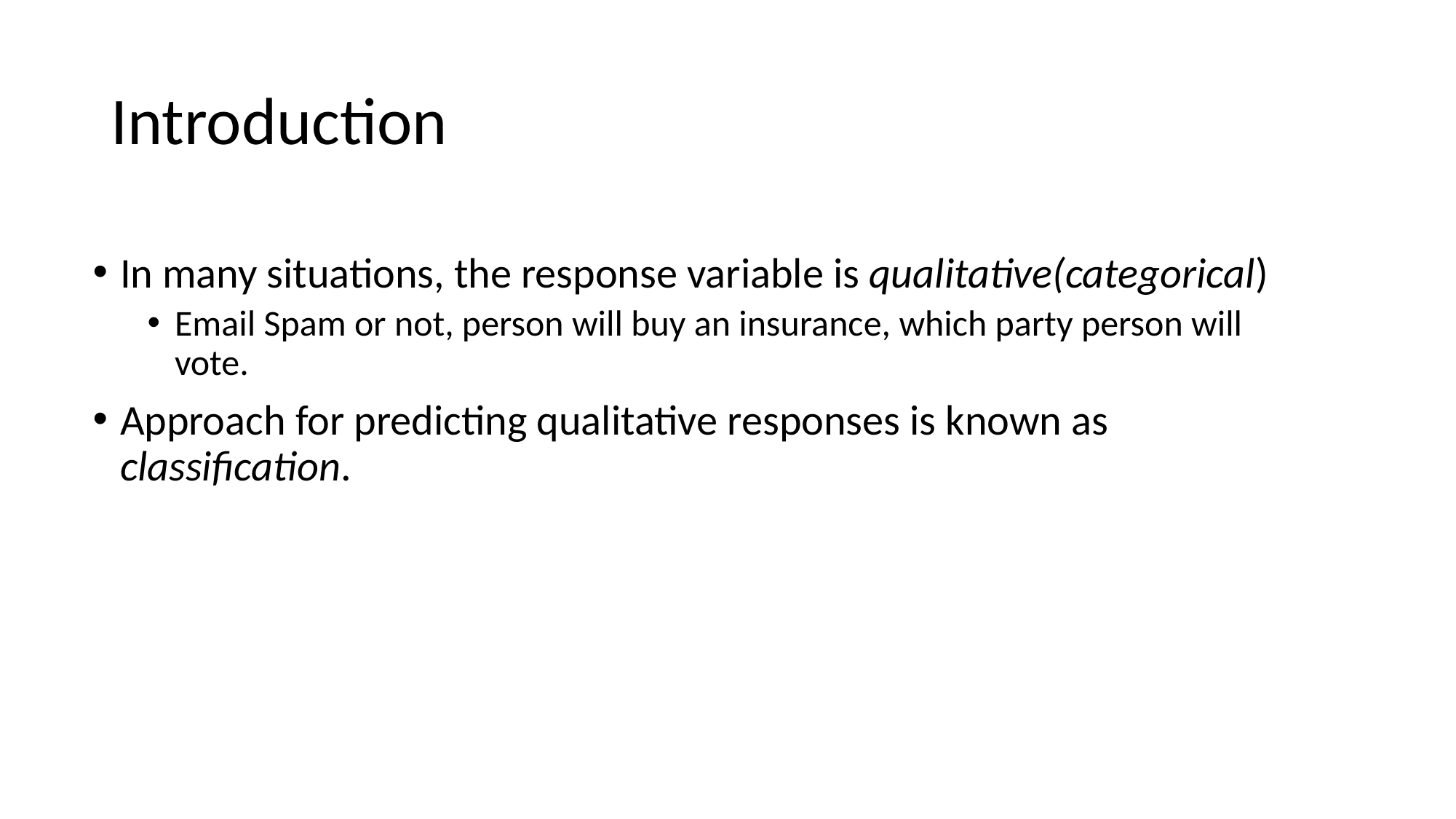

# Introduction
In many situations, the response variable is qualitative(categorical)
Email Spam or not, person will buy an insurance, which party person will vote.
Approach for predicting qualitative responses is known as classification.